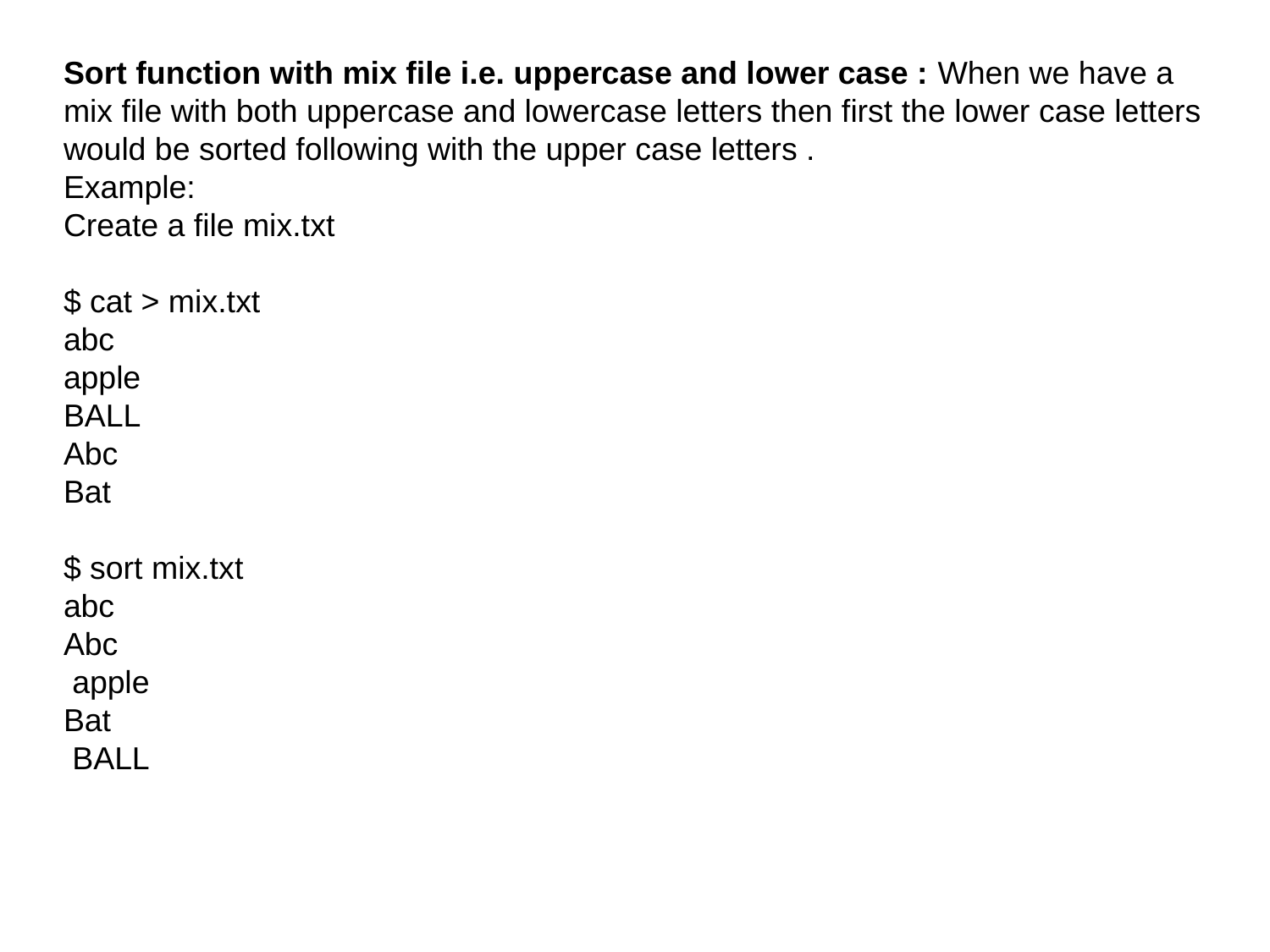

# Sort function with mix file i.e. uppercase and lower case : When we have a mix file with both uppercase and lowercase letters then first the lower case letters would be sorted following with the upper case letters . Example:
Create a file mix.txt

$ cat > mix.txt
abc
apple
BALL
Abc
Bat

$ sort mix.txt
abc
Abc
 apple
Bat
 BALL